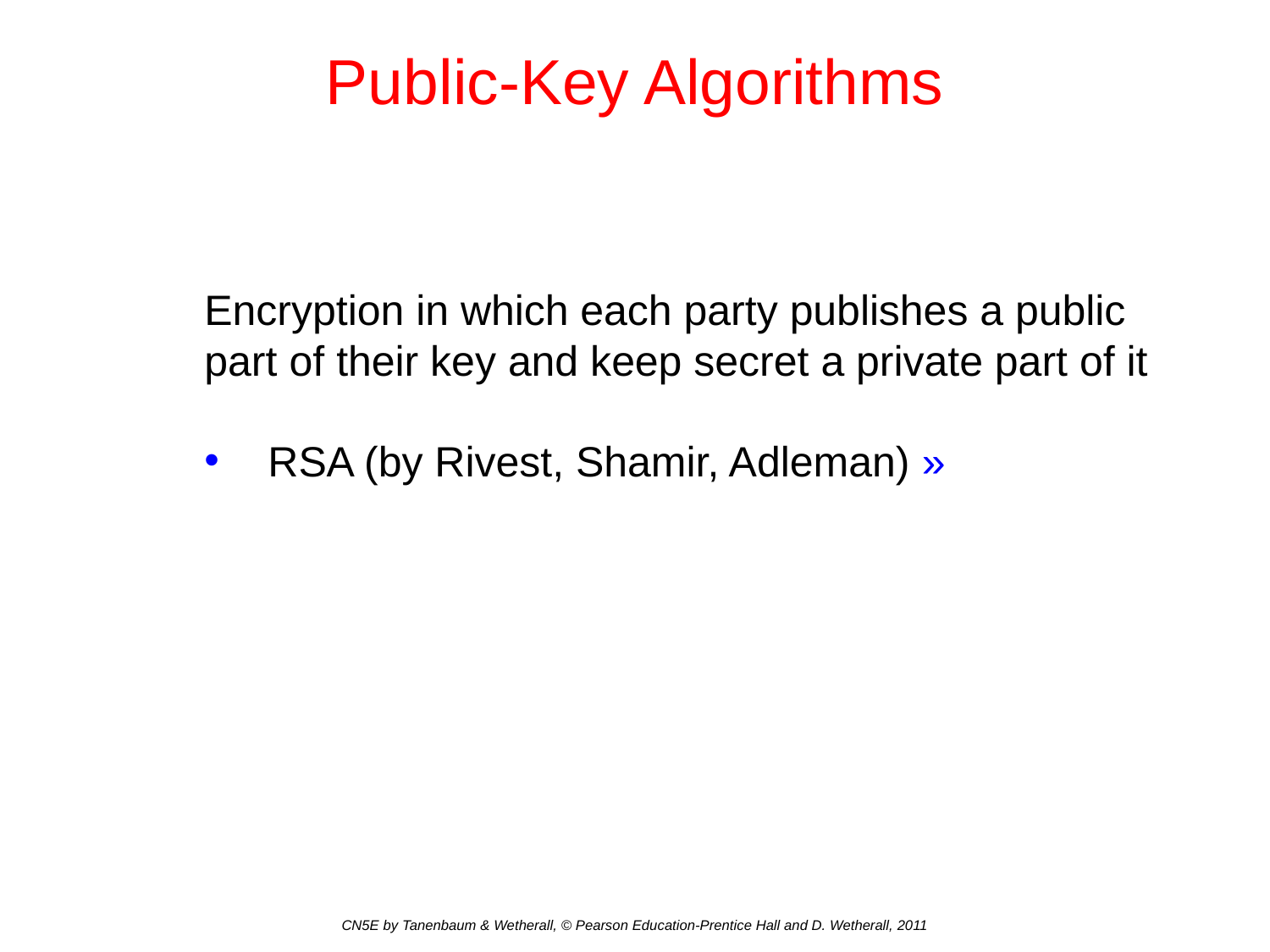

# Public-Key Algorithms
Encryption in which each party publishes a public part of their key and keep secret a private part of it

RSA (by Rivest, Shamir, Adleman) »
CN5E by Tanenbaum & Wetherall, © Pearson Education-Prentice Hall and D. Wetherall, 2011